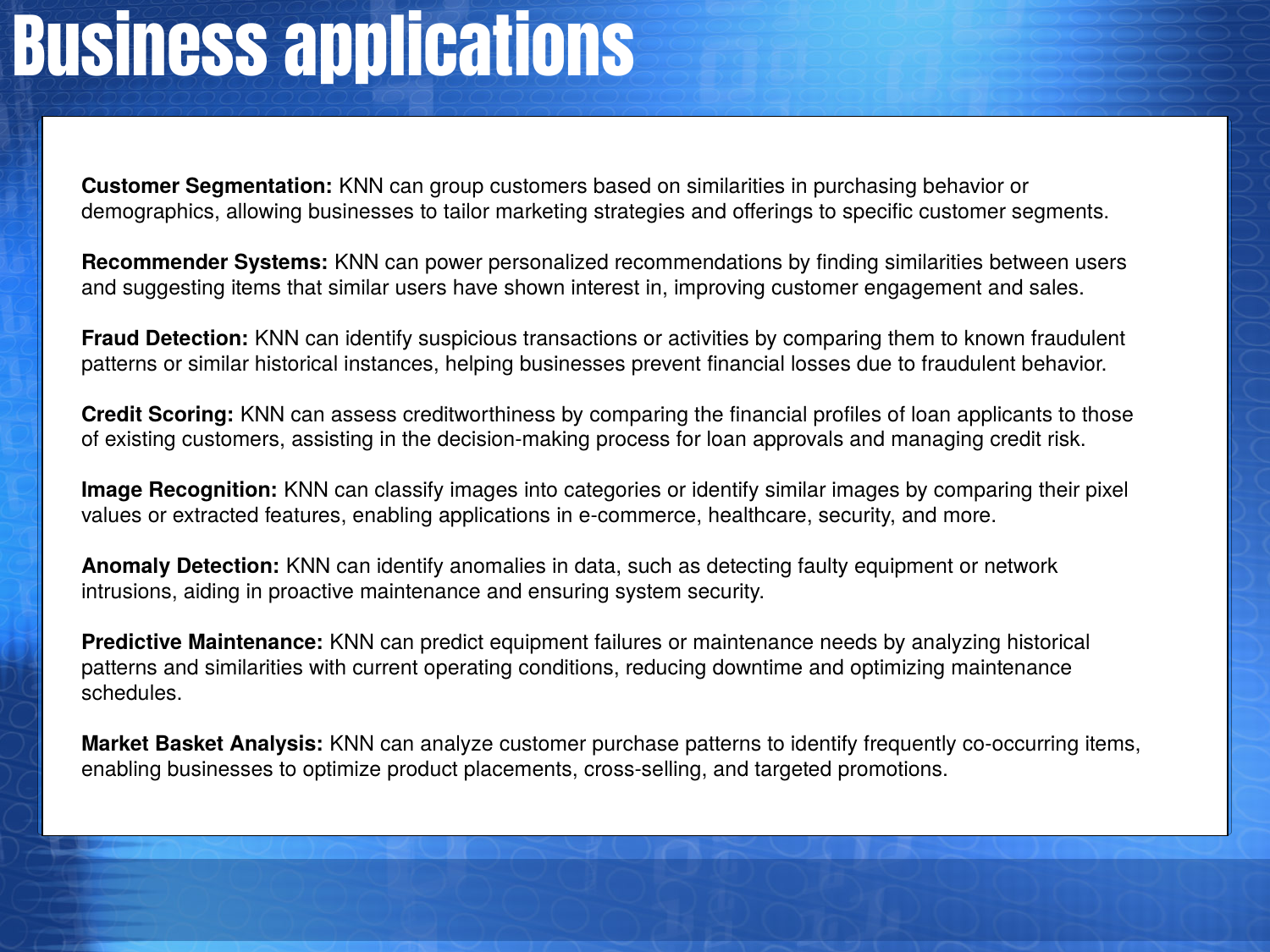

Business applications

Customer Segmentation: KNN can group customers based on similarities in purchasing behavior or demographics, allowing businesses to tailor marketing strategies and offerings to specific customer segments.

Recommender Systems: KNN can power personalized recommendations by finding similarities between users and suggesting items that similar users have shown interest in, improving customer engagement and sales.

Fraud Detection: KNN can identify suspicious transactions or activities by comparing them to known fraudulent patterns or similar historical instances, helping businesses prevent financial losses due to fraudulent behavior.

Credit Scoring: KNN can assess creditworthiness by comparing the financial profiles of loan applicants to those of existing customers, assisting in the decision-making process for loan approvals and managing credit risk.

Image Recognition: KNN can classify images into categories or identify similar images by comparing their pixel values or extracted features, enabling applications in e-commerce, healthcare, security, and more.

Anomaly Detection: KNN can identify anomalies in data, such as detecting faulty equipment or network intrusions, aiding in proactive maintenance and ensuring system security.

Predictive Maintenance: KNN can predict equipment failures or maintenance needs by analyzing historical patterns and similarities with current operating conditions, reducing downtime and optimizing maintenance schedules.

Market Basket Analysis: KNN can analyze customer purchase patterns to identify frequently co-occurring items, enabling businesses to optimize product placements, cross-selling, and targeted promotions.